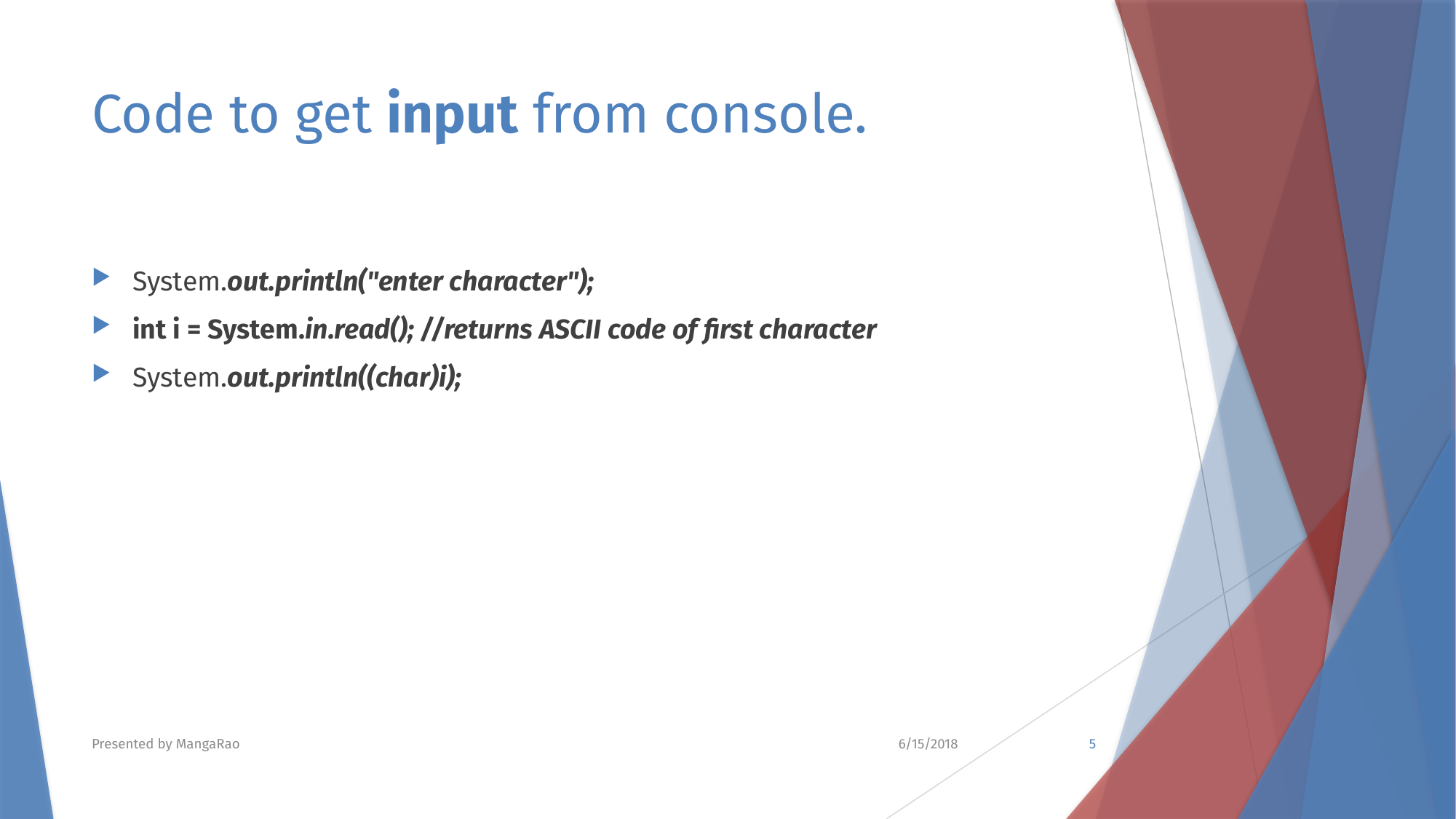

# Code to get input from console.
System.out.println("enter character");
int i = System.in.read(); //returns ASCII code of first character
System.out.println((char)i);
Presented by MangaRao
6/15/2018
5